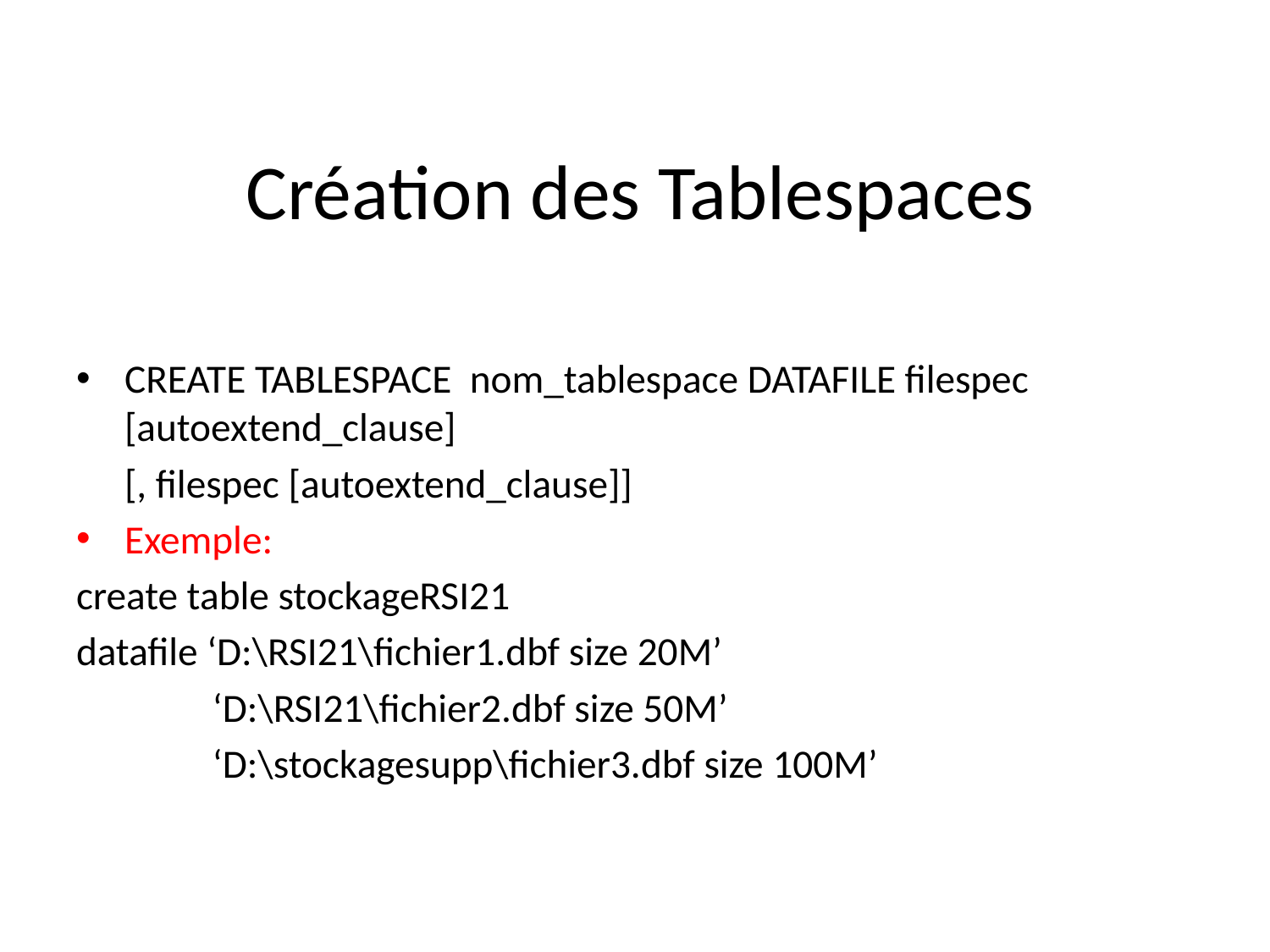

# Création des Tablespaces
CREATE TABLESPACE  nom_tablespace DATAFILE filespec [autoextend_clause]
		[, filespec [autoextend_clause]]
Exemple:
create table stockageRSI21
datafile ‘D:\RSI21\fichier1.dbf size 20M’
               ‘D:\RSI21\fichier2.dbf size 50M’
               ‘D:\stockagesupp\fichier3.dbf size 100M’

3